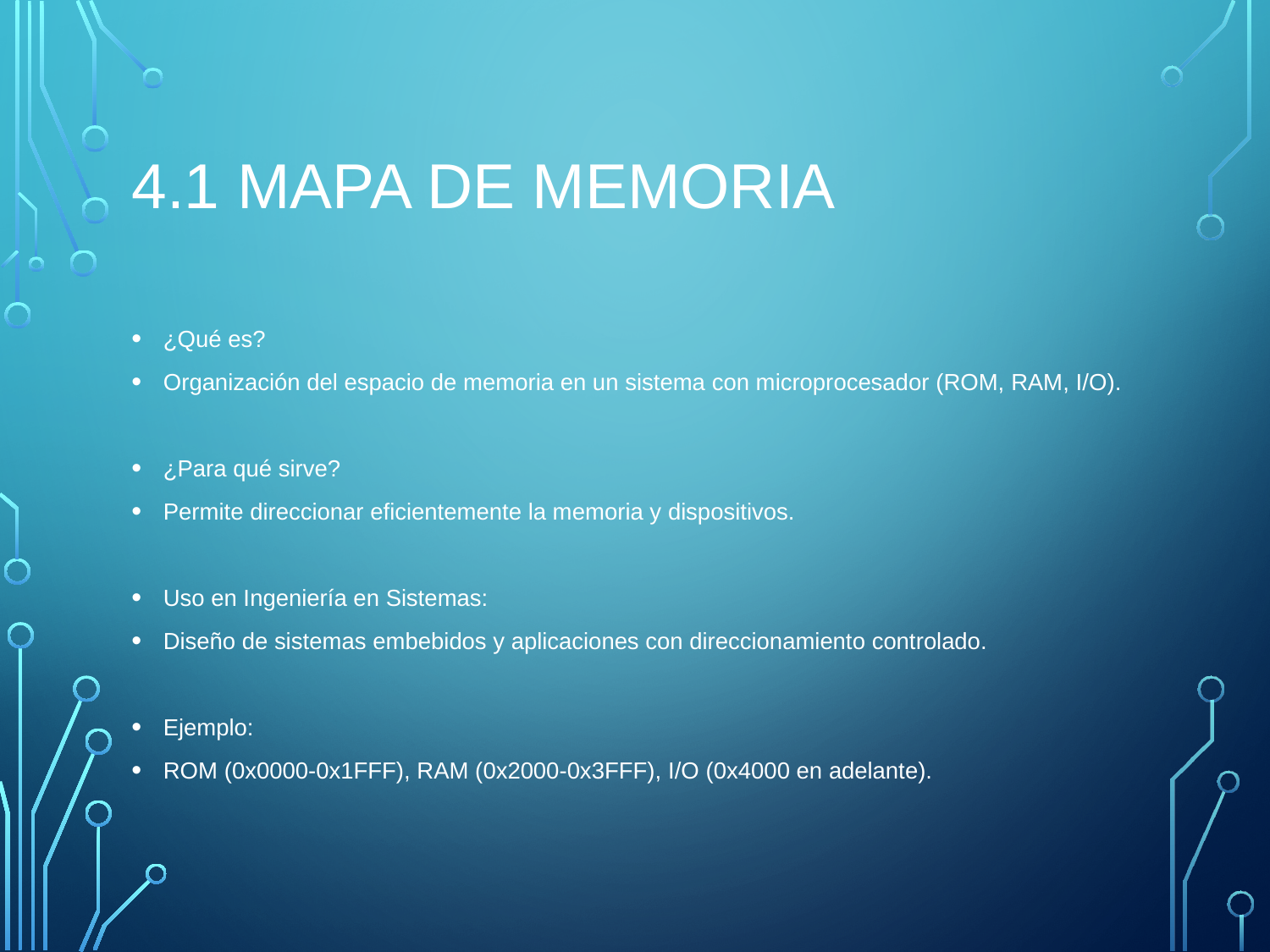

# 4.1 Mapa de memoria
¿Qué es?
Organización del espacio de memoria en un sistema con microprocesador (ROM, RAM, I/O).

¿Para qué sirve?
Permite direccionar eficientemente la memoria y dispositivos.

Uso en Ingeniería en Sistemas:
Diseño de sistemas embebidos y aplicaciones con direccionamiento controlado.

Ejemplo:
ROM (0x0000-0x1FFF), RAM (0x2000-0x3FFF), I/O (0x4000 en adelante).